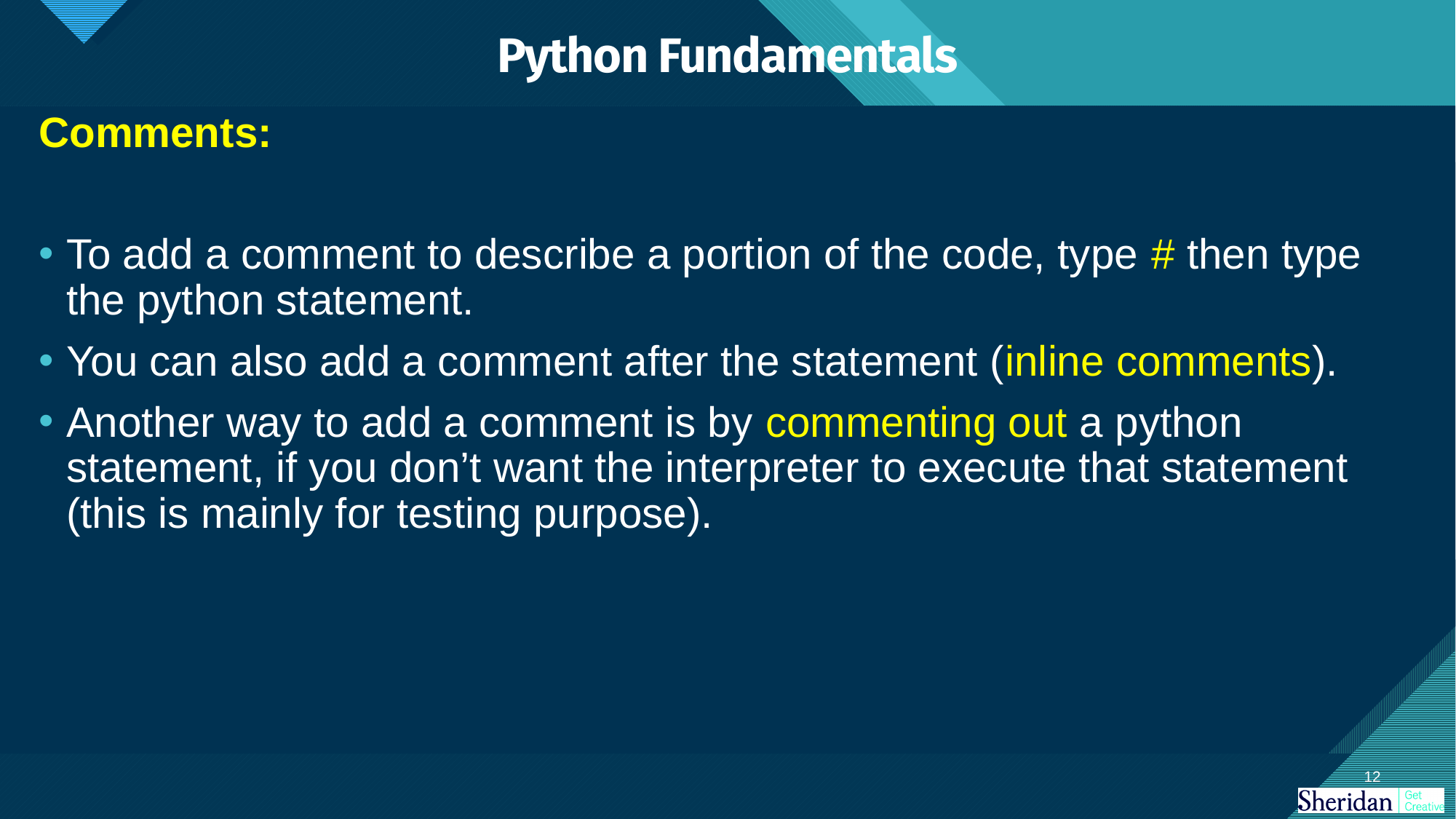

# Python Fundamentals
Comments:

To add a comment to describe a portion of the code, type # then type the python statement.
You can also add a comment after the statement (inline comments).
Another way to add a comment is by commenting out a python statement, if you don’t want the interpreter to execute that statement (this is mainly for testing purpose).

12